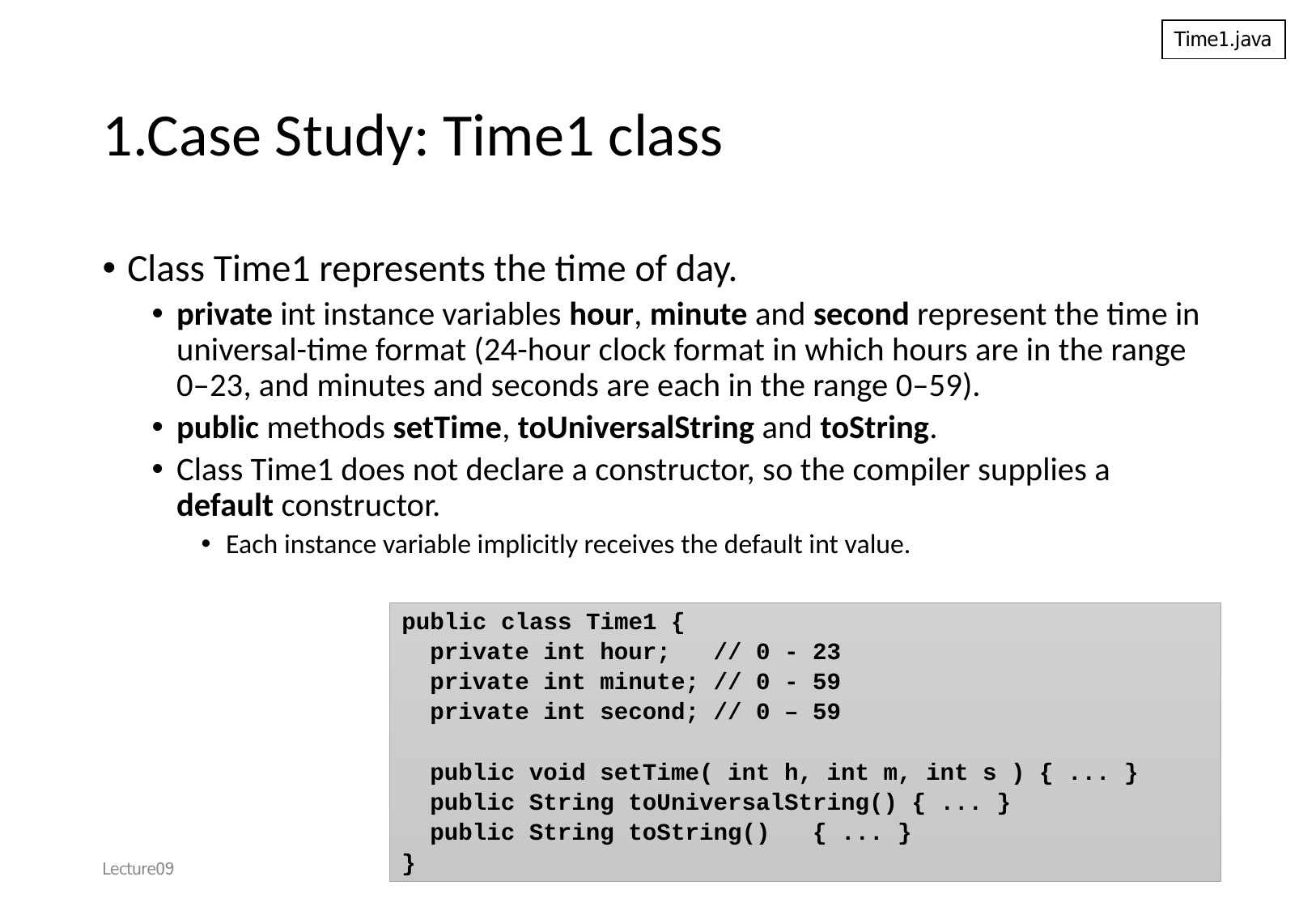

Time1.java
# 1.Case Study: Time1 class
Class Time1 represents the time of day.
private int instance variables hour, minute and second represent the time in universal-time format (24-hour clock format in which hours are in the range 0–23, and minutes and seconds are each in the range 0–59).
public methods setTime, toUniversalString and toString.
Class Time1 does not declare a constructor, so the compiler supplies a default constructor.
Each instance variable implicitly receives the default int value.

public class Time1 {
  private int hour;   // 0 - 23
  private int minute; // 0 - 59
  private int second; // 0 – 59

  public void setTime( int h, int m, int s ) { ... }
  public String toUniversalString() { ... }
  public String toString()   { ... }
}
Lecture09
3